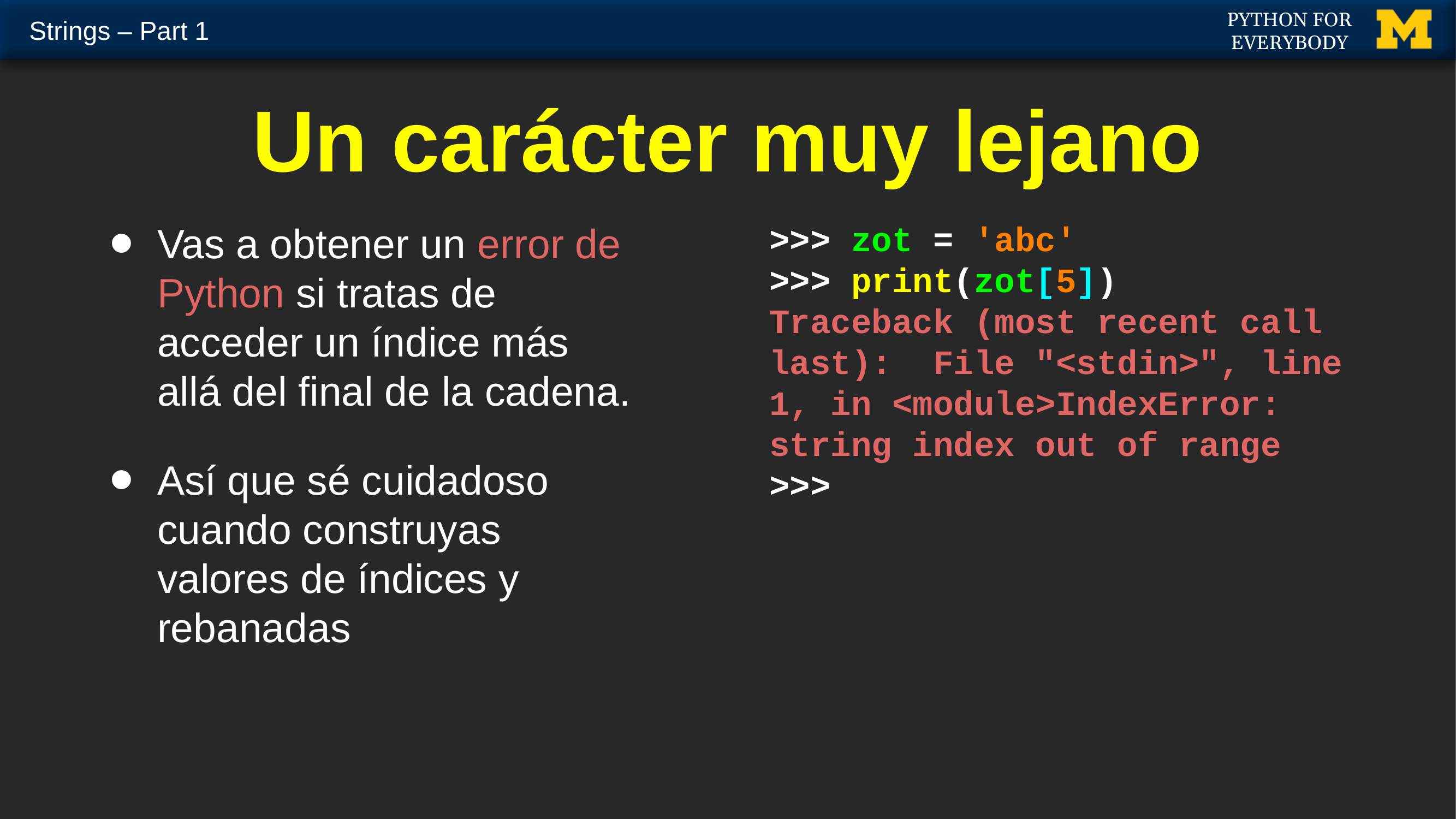

# Un carácter muy lejano
Vas a obtener un error de Python si tratas de acceder un índice más allá del final de la cadena.
Así que sé cuidadoso cuando construyas valores de índices y rebanadas
>>> zot = 'abc'
>>> print(zot[5])
Traceback (most recent call last):  File "<stdin>", line 1, in <module>IndexError: string index out of range
>>>